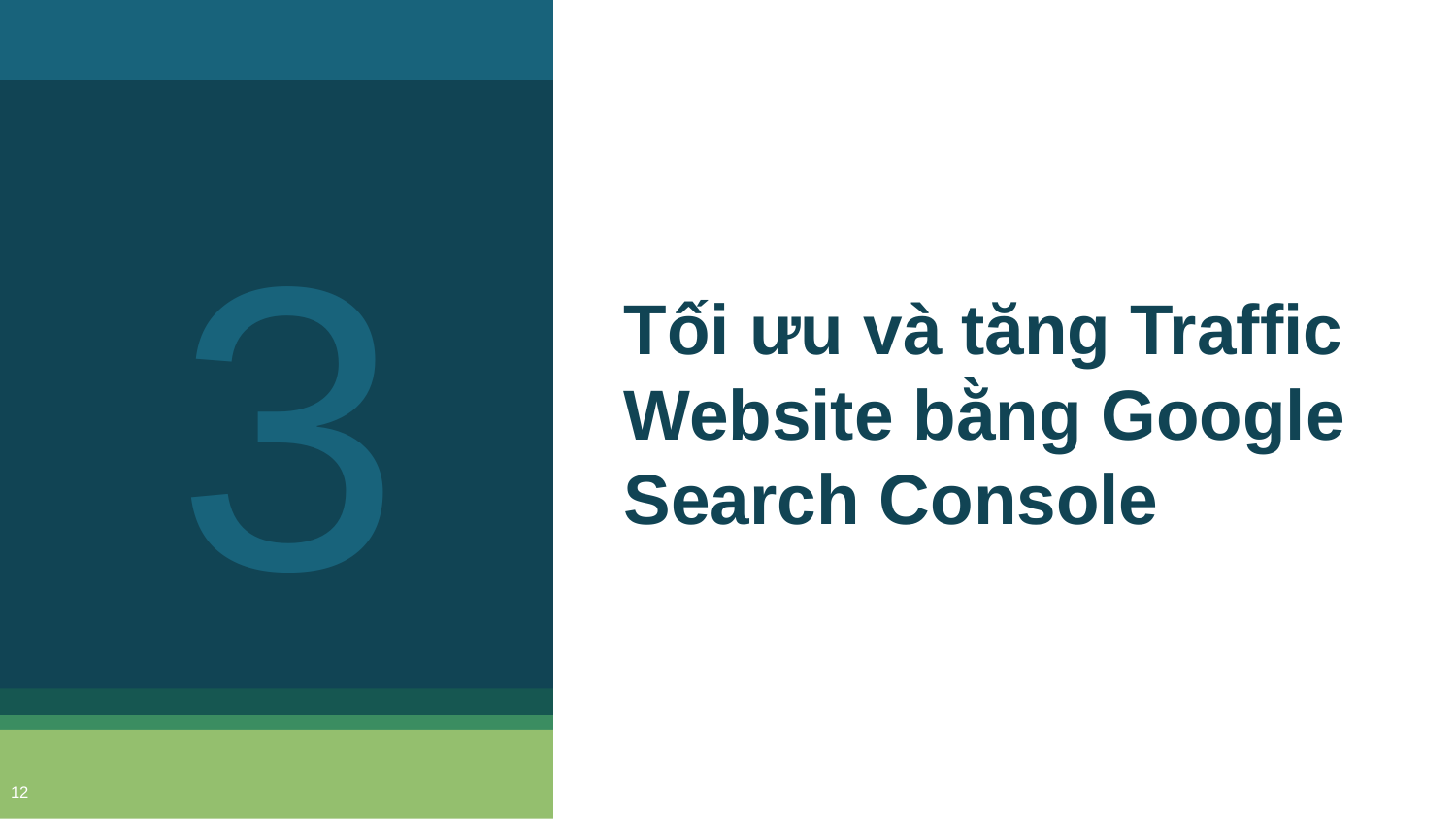

3
# Tối ưu và tăng Traffic Website bằng Google Search Console
12